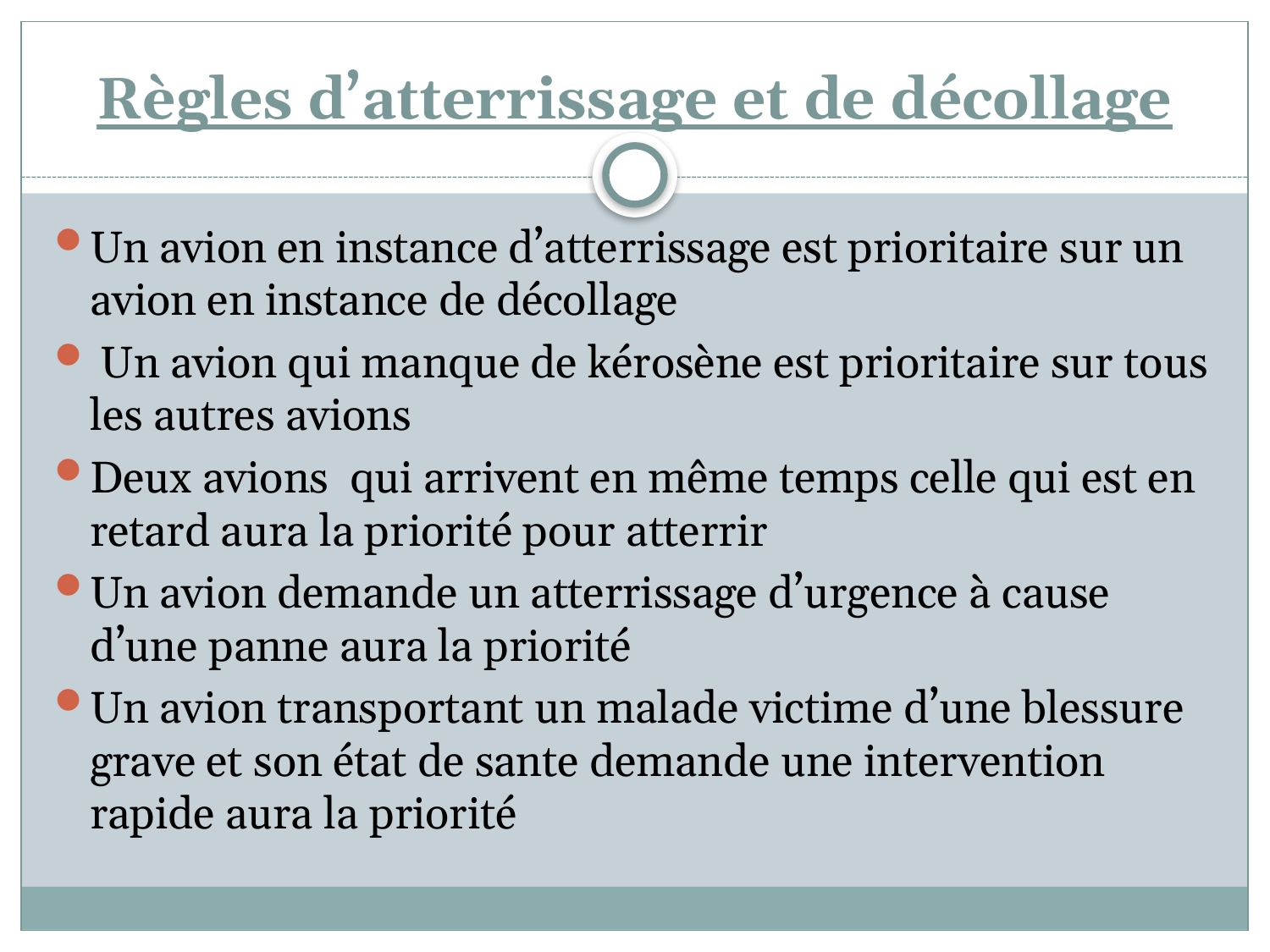

# Règles d’atterrissage et de décollage
Un avion en instance d’atterrissage est prioritaire sur un avion en instance de décollage
 Un avion qui manque de kérosène est prioritaire sur tous les autres avions
Deux avions  qui arrivent en même temps celle qui est en retard aura la priorité pour atterrir
Un avion demande un atterrissage d’urgence à cause d’une panne aura la priorité
Un avion transportant un malade victime d’une blessure grave et son état de sante demande une intervention rapide aura la priorité